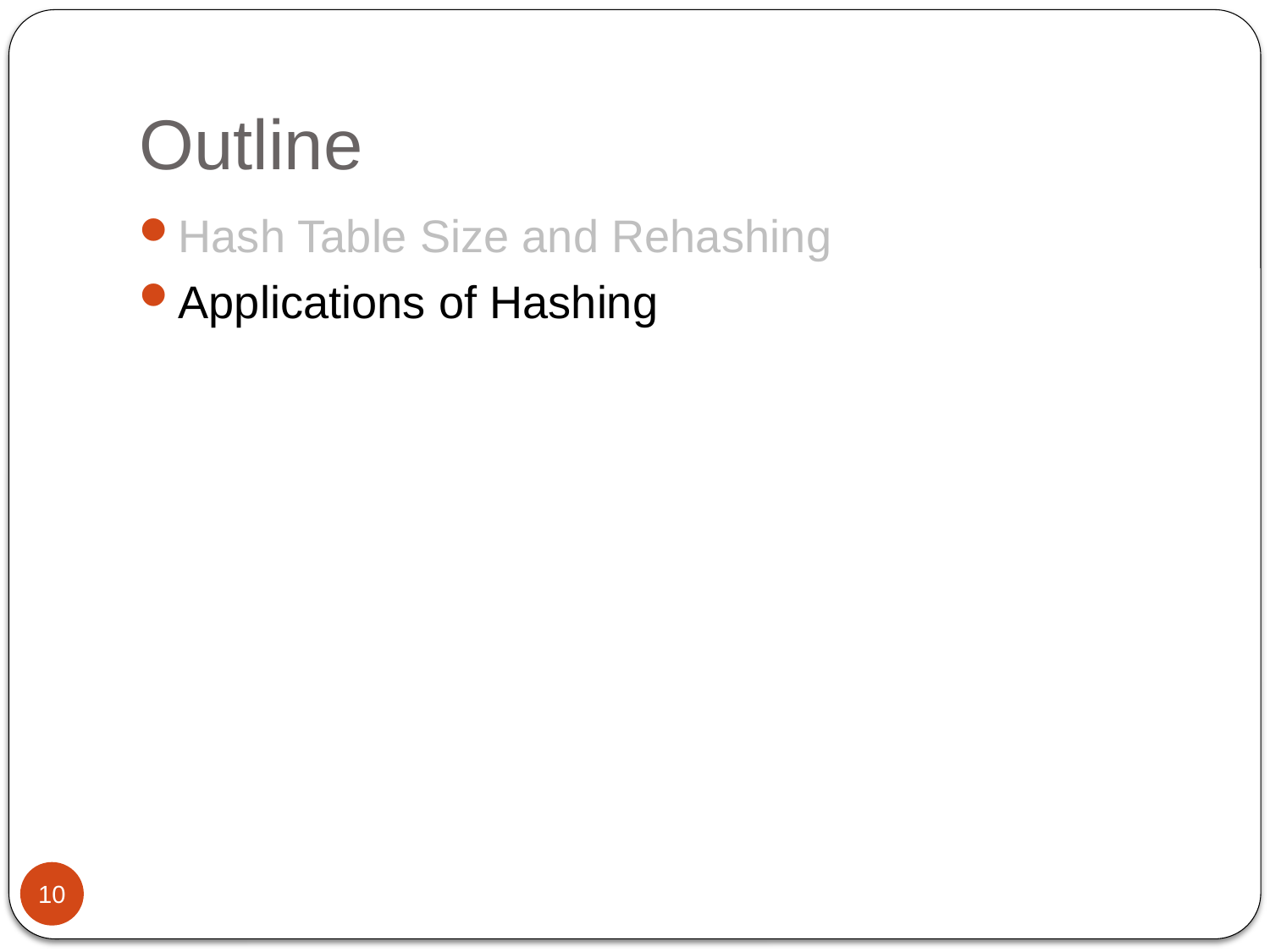

# Outline
Hash Table Size and Rehashing
Applications of Hashing
10